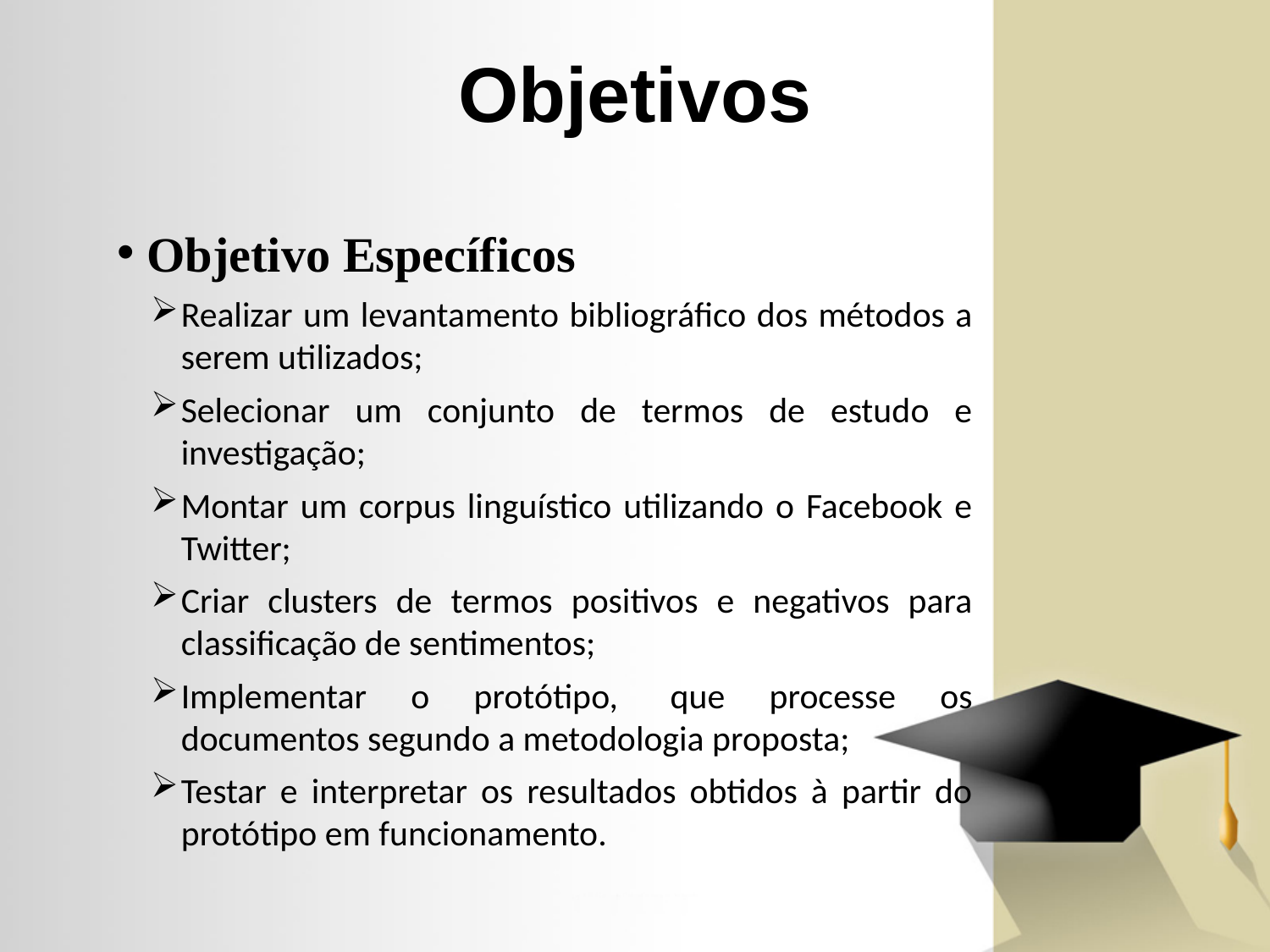

Objetivos
 Objetivo Específicos
Realizar um levantamento bibliográfico dos métodos a serem utilizados;
Selecionar um conjunto de termos de estudo e investigação;
Montar um corpus linguístico utilizando o Facebook e Twitter;
Criar clusters de termos positivos e negativos para classificação de sentimentos;
Implementar o protótipo,  que processe os documentos segundo a metodologia proposta;
Testar e interpretar os resultados obtidos à partir do protótipo em funcionamento.